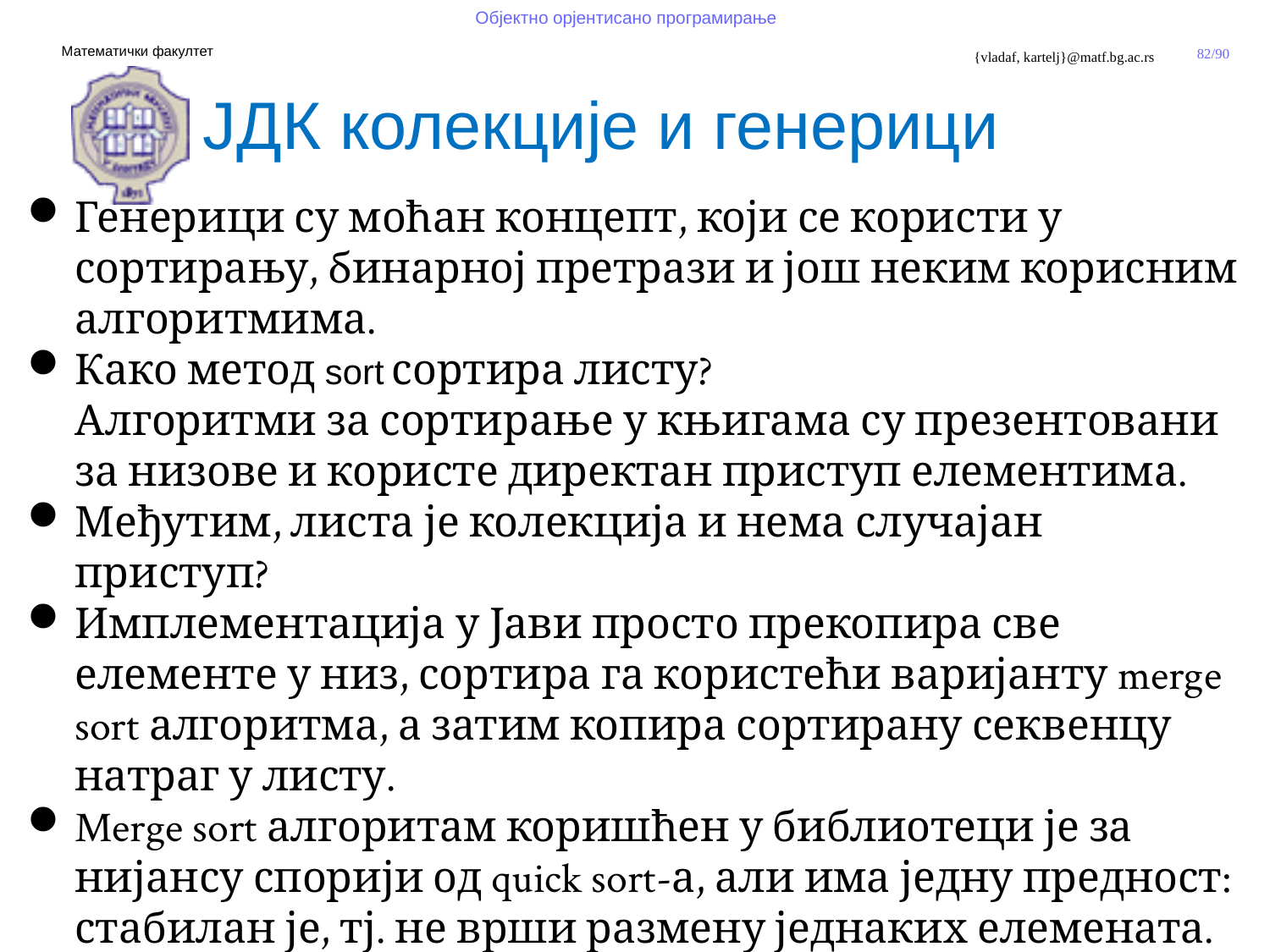

ЈДК колекције и генерици
Генерици су моћан концепт, који се користи у сортирању, бинарној претрази и још неким корисним алгоритмима.
Како метод sort сортира листу?
Алгоритми за сортирање у књигама су презентовани за низове и користе директан приступ елементима.
Међутим, листа је колекција и нема случајан приступ?
Имплементација у Јави просто прекопира све елементе у низ, сортира га користећи варијанту merge sort алгоритма, а затим копира сортирану секвенцу натраг у листу.
Merge sort алгоритам коришћен у библиотеци је за нијансу спорији од quick sort-а, али има једну предност: стабилан је, тј. не врши размену једнаких елемената.
Зашто нам је битан поредак једнаких елемената?